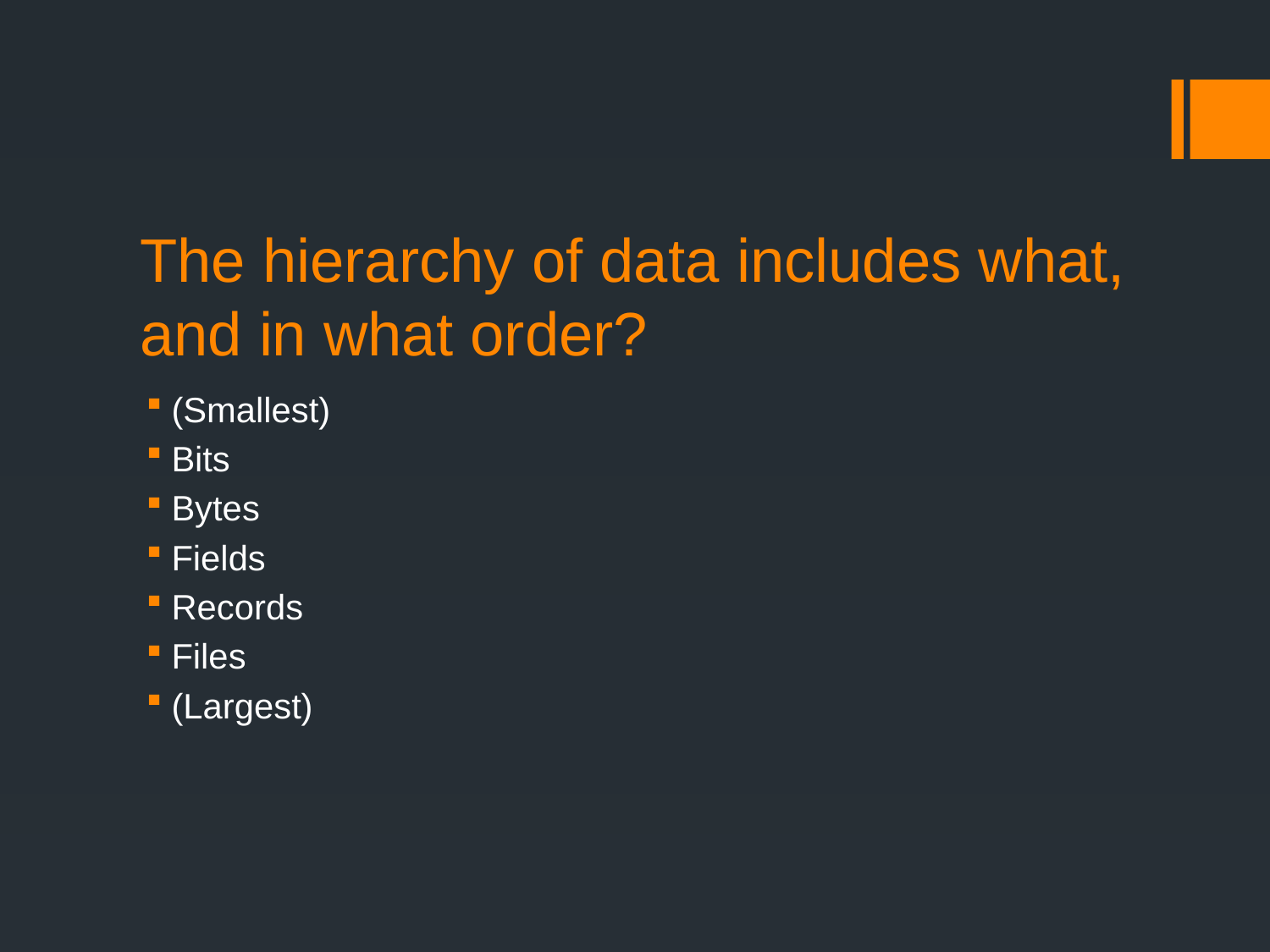

# The hierarchy of data includes what, and in what order?
(Smallest)
Bits
Bytes
Fields
Records
Files
(Largest)